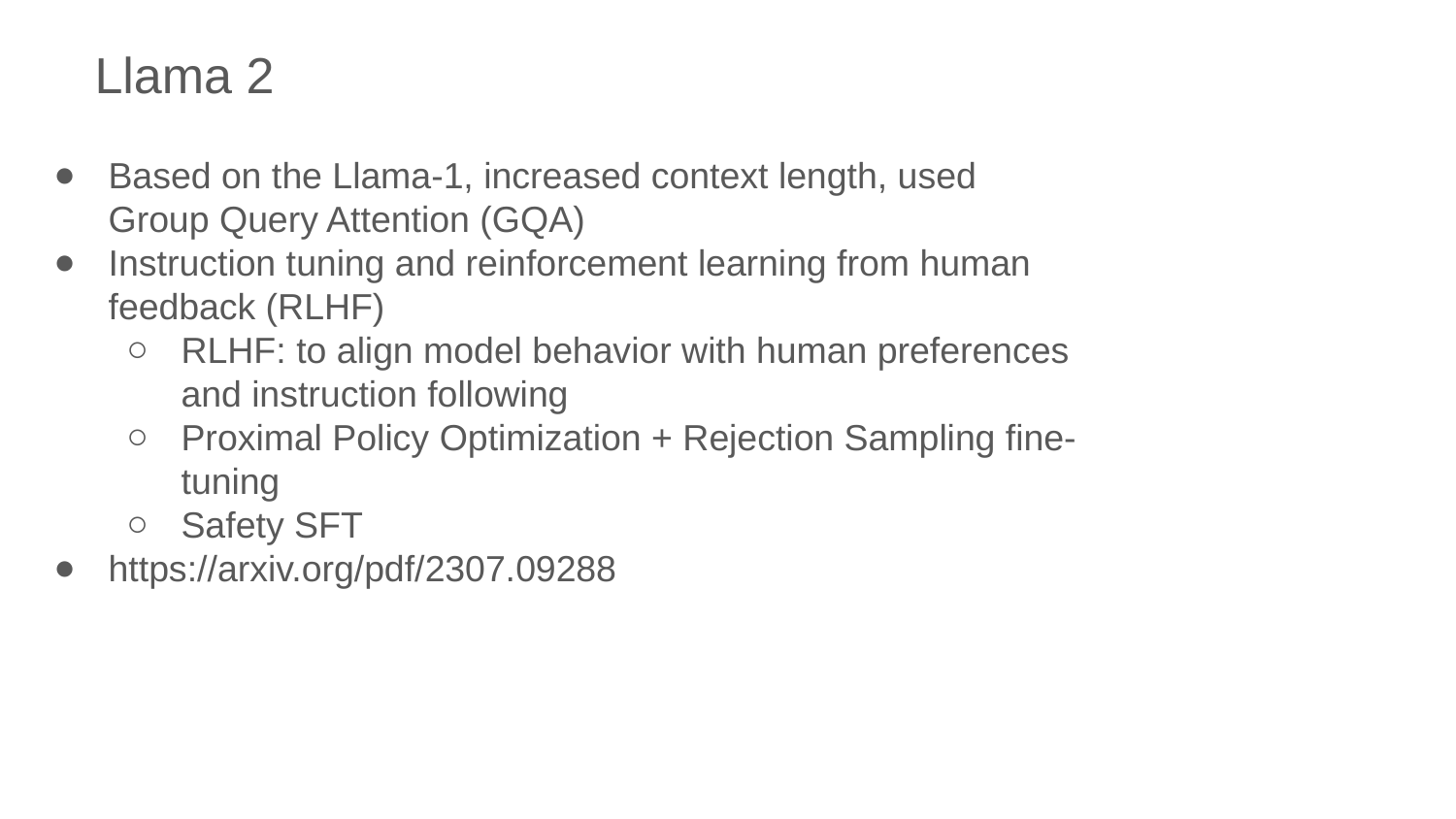

Llama 2
Based on the Llama-1, increased context length, used Group Query Attention (GQA)
Instruction tuning and reinforcement learning from human feedback (RLHF)
RLHF: to align model behavior with human preferences and instruction following
Proximal Policy Optimization + Rejection Sampling fine-tuning
Safety SFT
https://arxiv.org/pdf/2307.09288